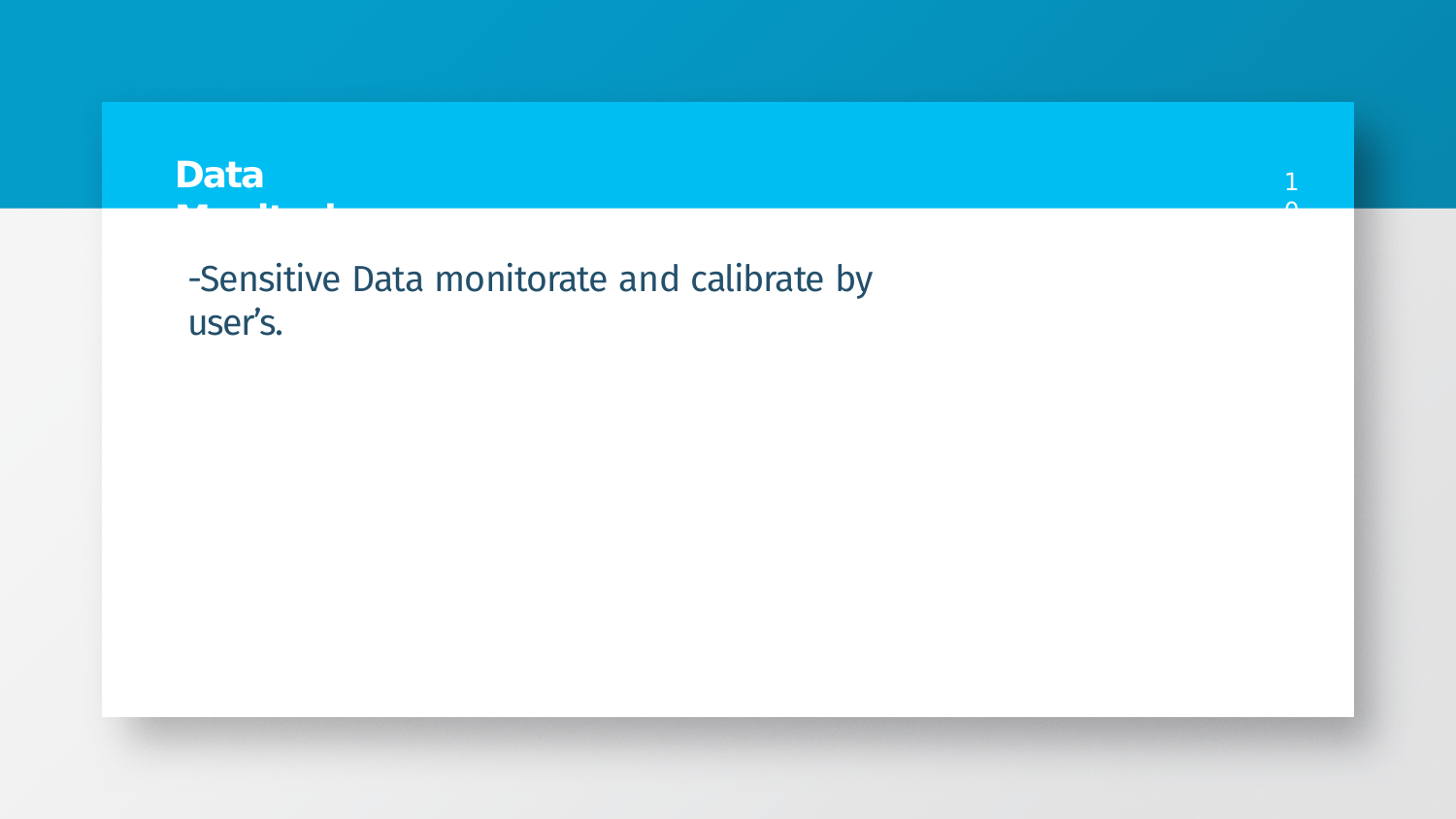

Data Monitoring
10
-Sensitive Data monitorate and calibrate by user’s.